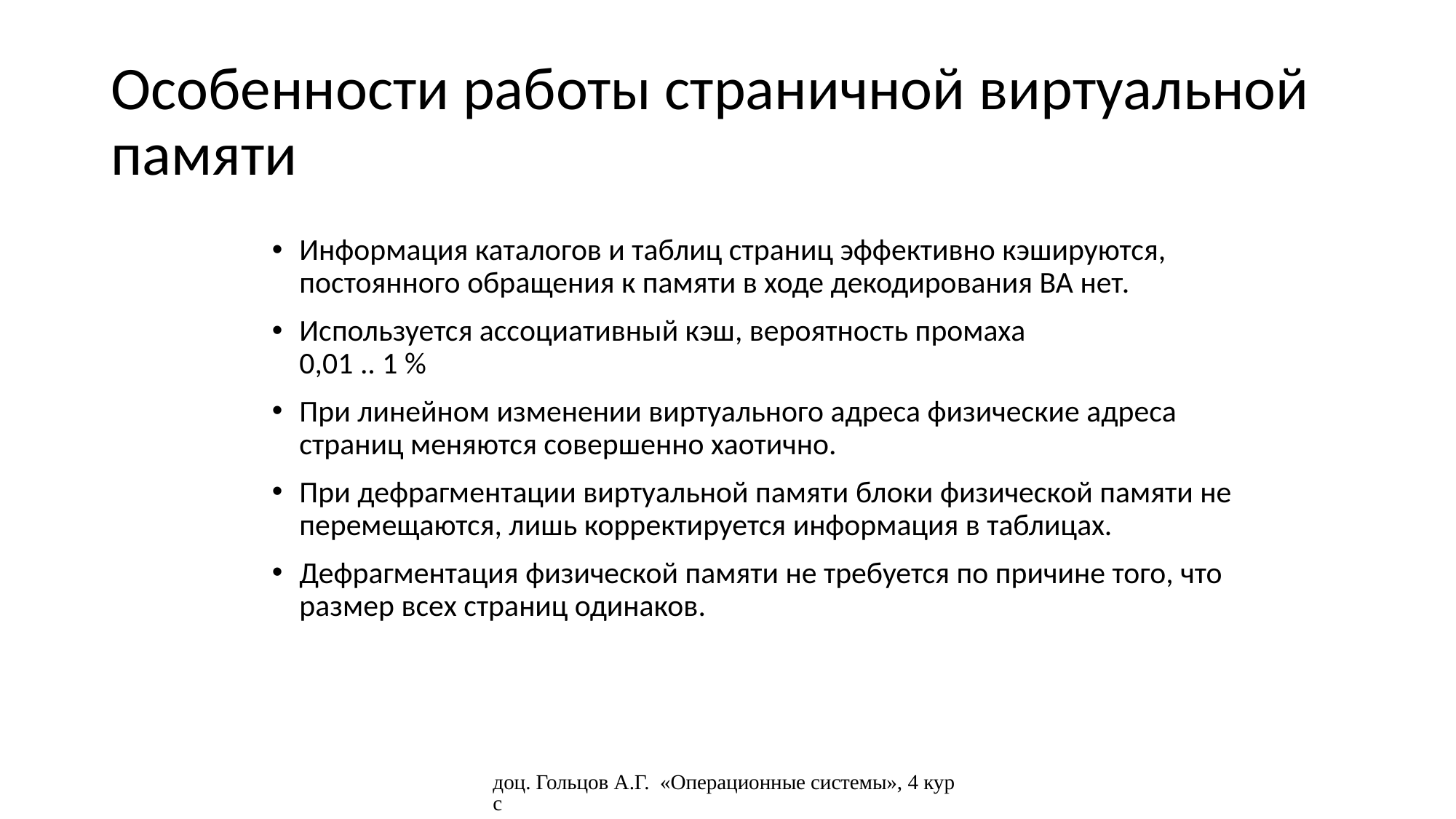

# Особенности работы страничной виртуальной памяти
Информация каталогов и таблиц страниц эффективно кэшируются, постоянного обращения к памяти в ходе декодирования ВА нет.
Используется ассоциативный кэш, вероятность промаха
0,01 .. 1 %
При линейном изменении виртуального адреса физические адреса страниц меняются совершенно хаотично.
При дефрагментации виртуальной памяти блоки физической памяти не перемещаются, лишь корректируется информация в таблицах.
Дефрагментация физической памяти не требуется по причине того, что размер всех страниц одинаков.
доц. Гольцов А.Г.  «Операционные системы», 4 курс